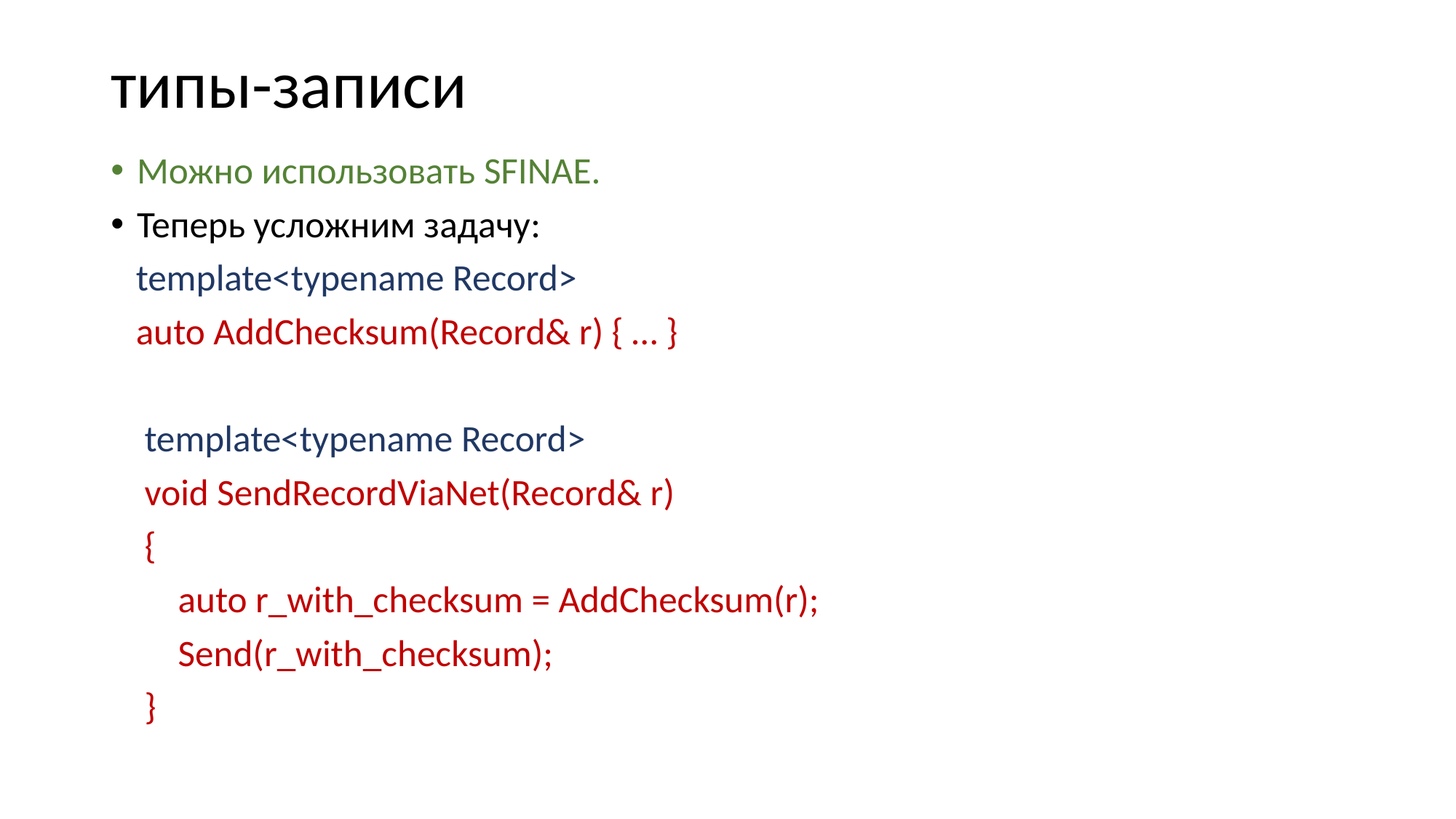

# типы-записи
Можно использовать SFINAE.
Теперь усложним задачу:
   template<typename Record>
   auto AddChecksum(Record& r) { … }

    template<typename Record>
    void SendRecordViaNet(Record& r)
    {
        auto r_with_checksum = AddChecksum(r);
        Send(r_with_checksum);
    }